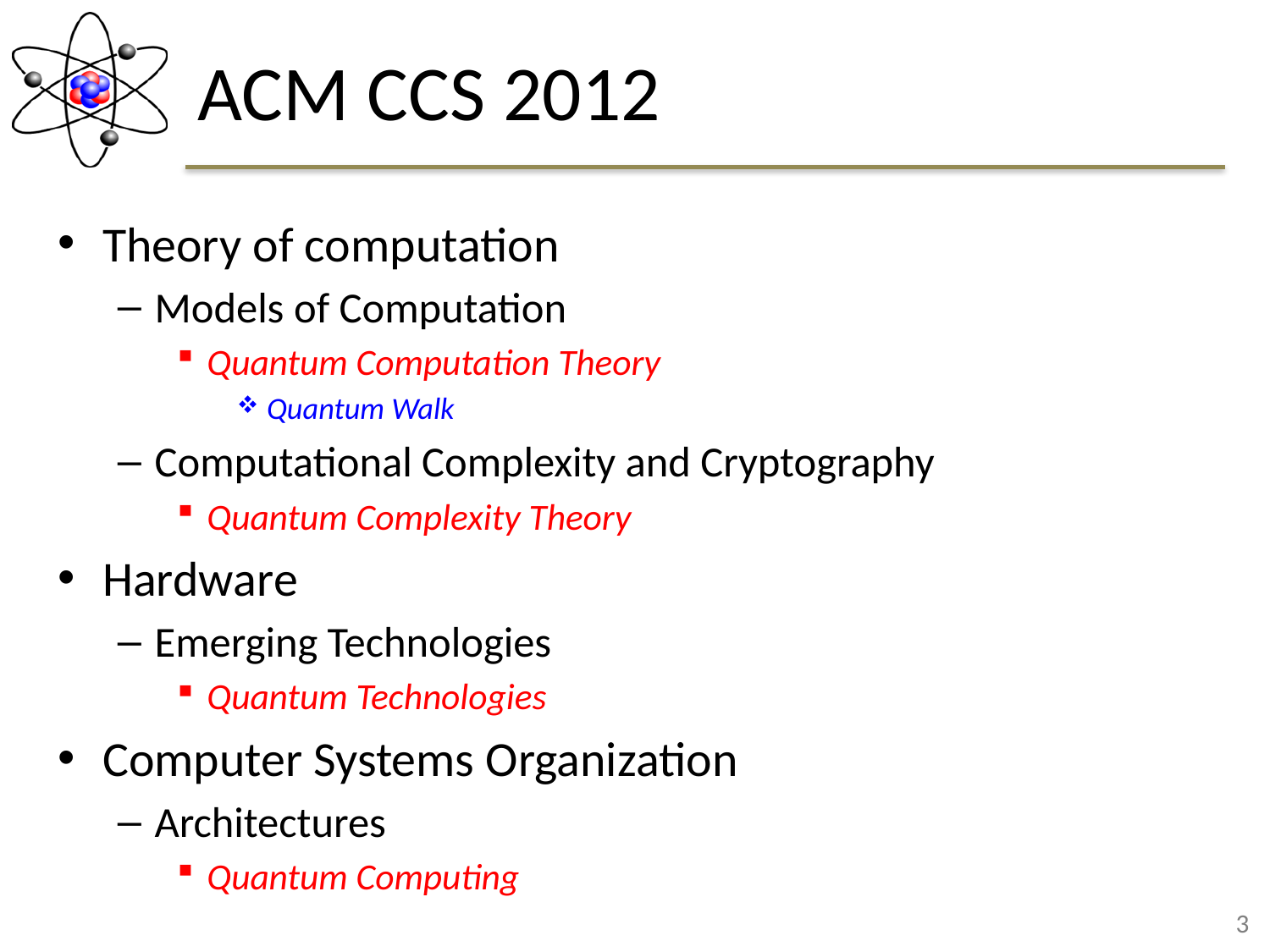

# ACM CCS 2012
Theory of computation
Models of Computation
Quantum Computation Theory
Quantum Walk
Computational Complexity and Cryptography
Quantum Complexity Theory
Hardware
Emerging Technologies
Quantum Technologies
Computer Systems Organization
Architectures
Quantum Computing